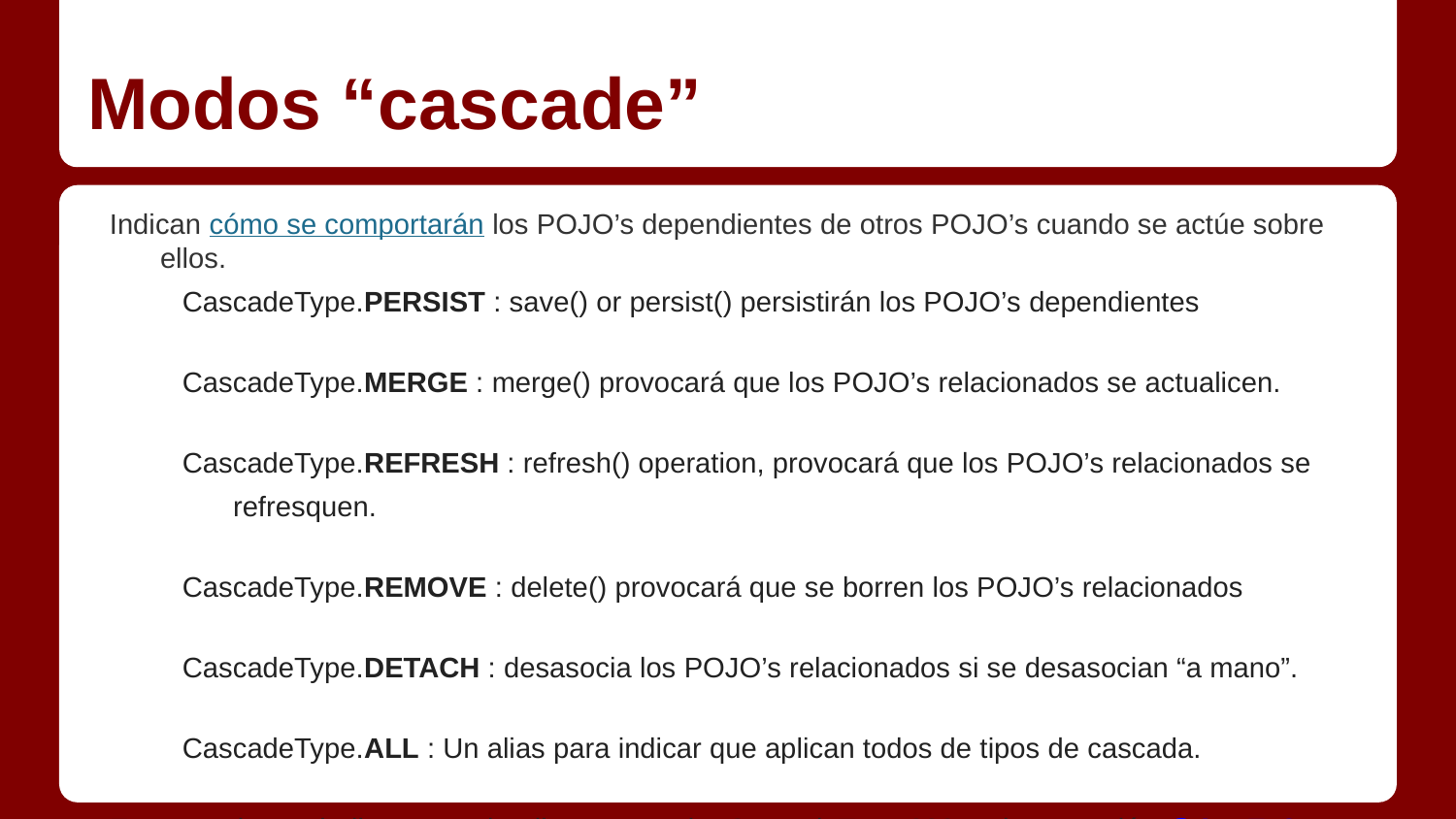

# Modos “cascade”
Indican cómo se comportarán los POJO’s dependientes de otros POJO’s cuando se actúe sobre ellos.
CascadeType.PERSIST : save() or persist() persistirán los POJO’s dependientes
CascadeType.MERGE : merge() provocará que los POJO’s relacionados se actualicen.
CascadeType.REFRESH : refresh() operation, provocará que los POJO’s relacionados se refresquen.
CascadeType.REMOVE : delete() provocará que se borren los POJO’s relacionados
CascadeType.DETACH : desasocia los POJO’s relacionados si se desasocian “a mano”.
CascadeType.ALL : Un alias para indicar que aplican todos de tipos de cascada.
Estos modos se indican con el atributo cascade=CascadeType.??? en la anotación @OneToOne, @ManyToOne, @OneToMany ó @ManyToMany correspondiente.
Se pueden seleccionar varios modos cascade incluyéndolos entre llaves y separándolos por comas.